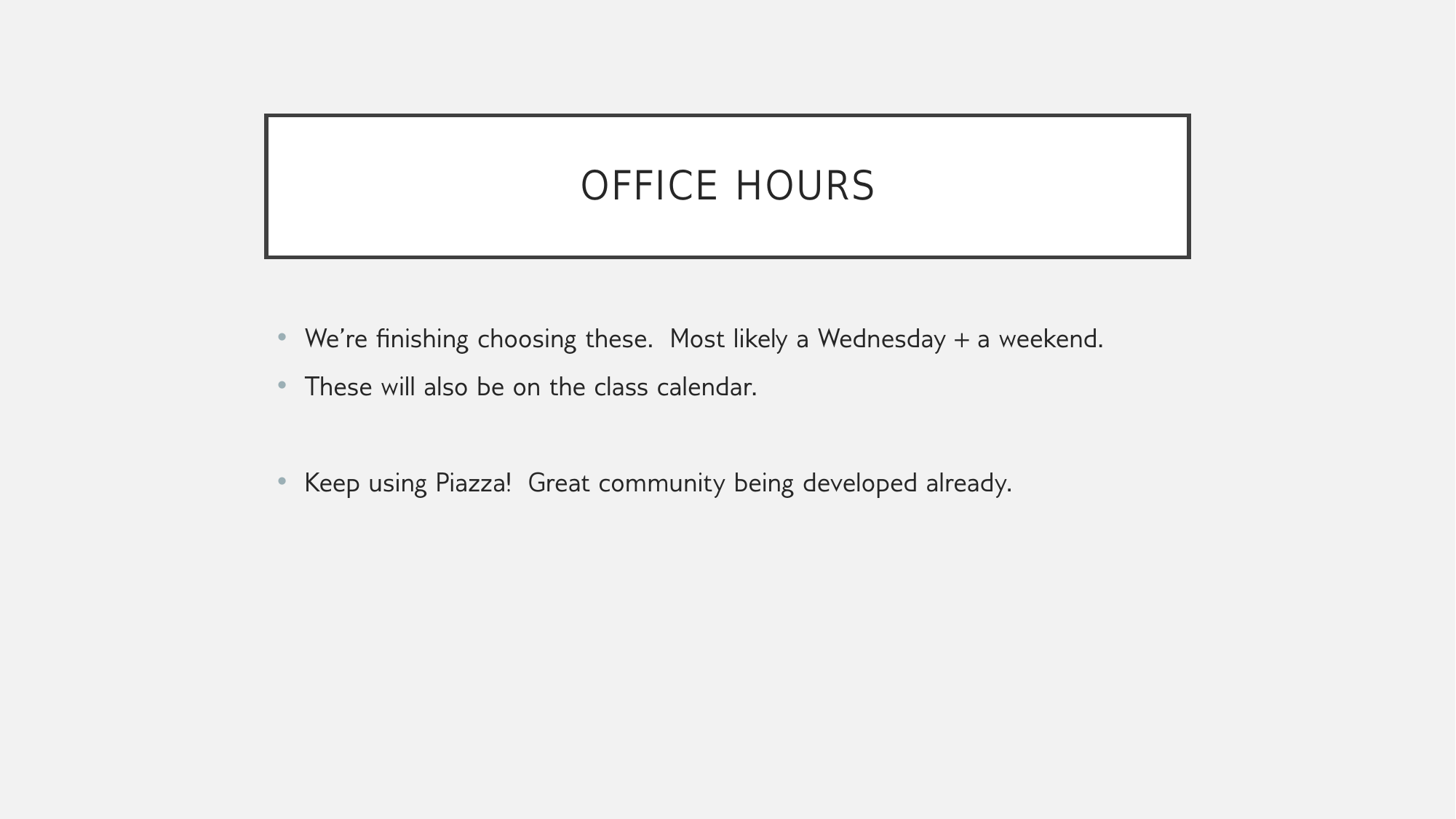

# Office Hours
We’re finishing choosing these.  Most likely a Wednesday + a weekend.
These will also be on the class calendar.

Keep using Piazza!  Great community being developed already.